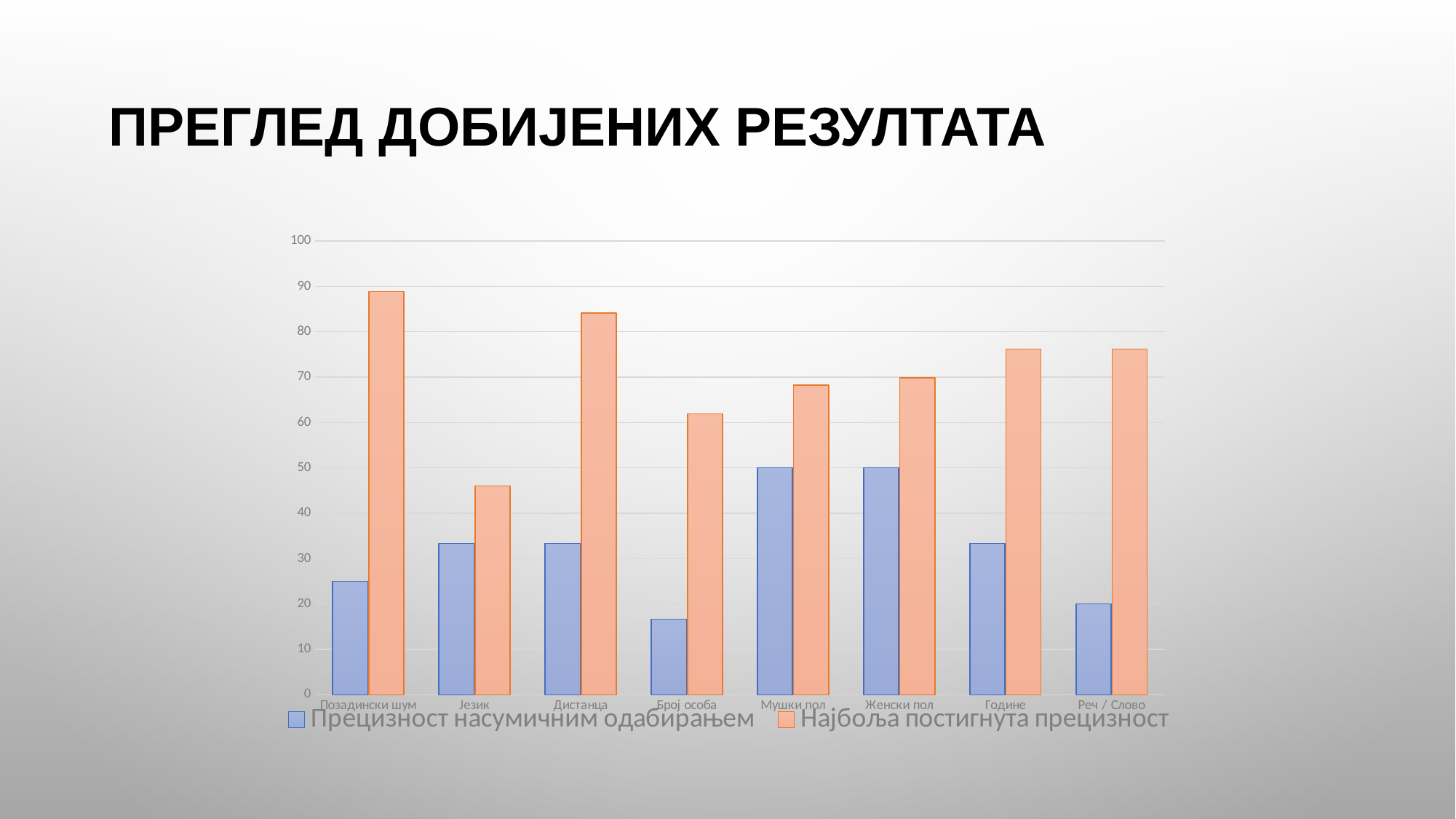

Преглед добијених резултата

### Chart

| Category | Прецизност насумичним одабирањем | Најбоља постигнута прецизност |
|---|---|---|
| Позадински шум | 25.0 | 88.8888895511627 |
| Језик | 33.333333333333336 | 46.0317462682724 |
| Дистанца | 33.333333333333336 | 84.1269850730896 |
| Број особа | 16.666666666666668 | 61.904764175415 |
| Мушки пол | 50.0 | 68.2539701461792 |
| Женски пол | 50.0 | 69.8412716388702 |
| Године | 33.333333333333336 | 76.1904776096344 |
| Реч / Слово | 20.0 | 76.1904776096344 |